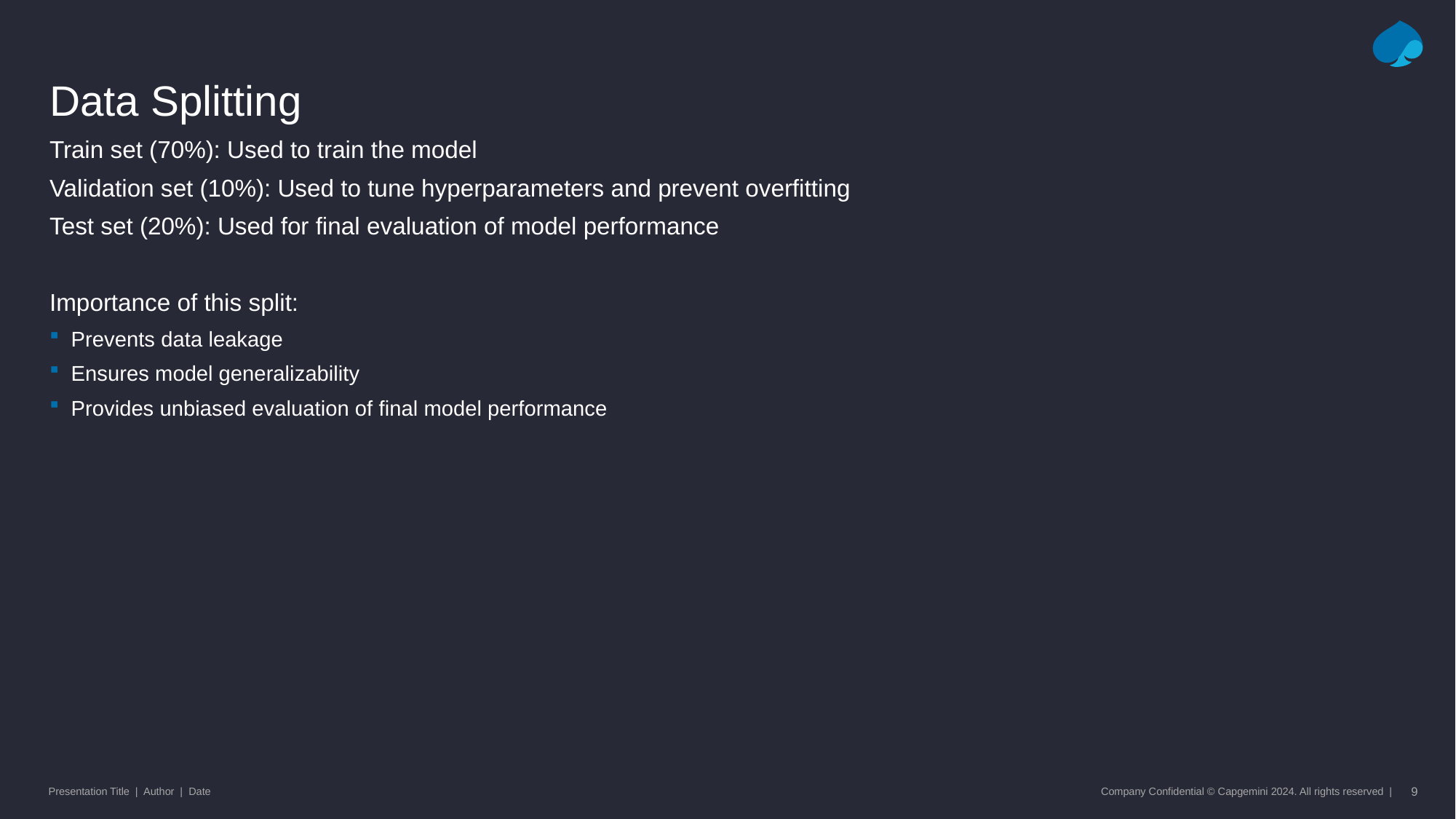

# Data Splitting
Train set (70%): Used to train the model
Validation set (10%): Used to tune hyperparameters and prevent overfitting
Test set (20%): Used for final evaluation of model performance

Importance of this split:
Prevents data leakage
Ensures model generalizability
Provides unbiased evaluation of final model performance